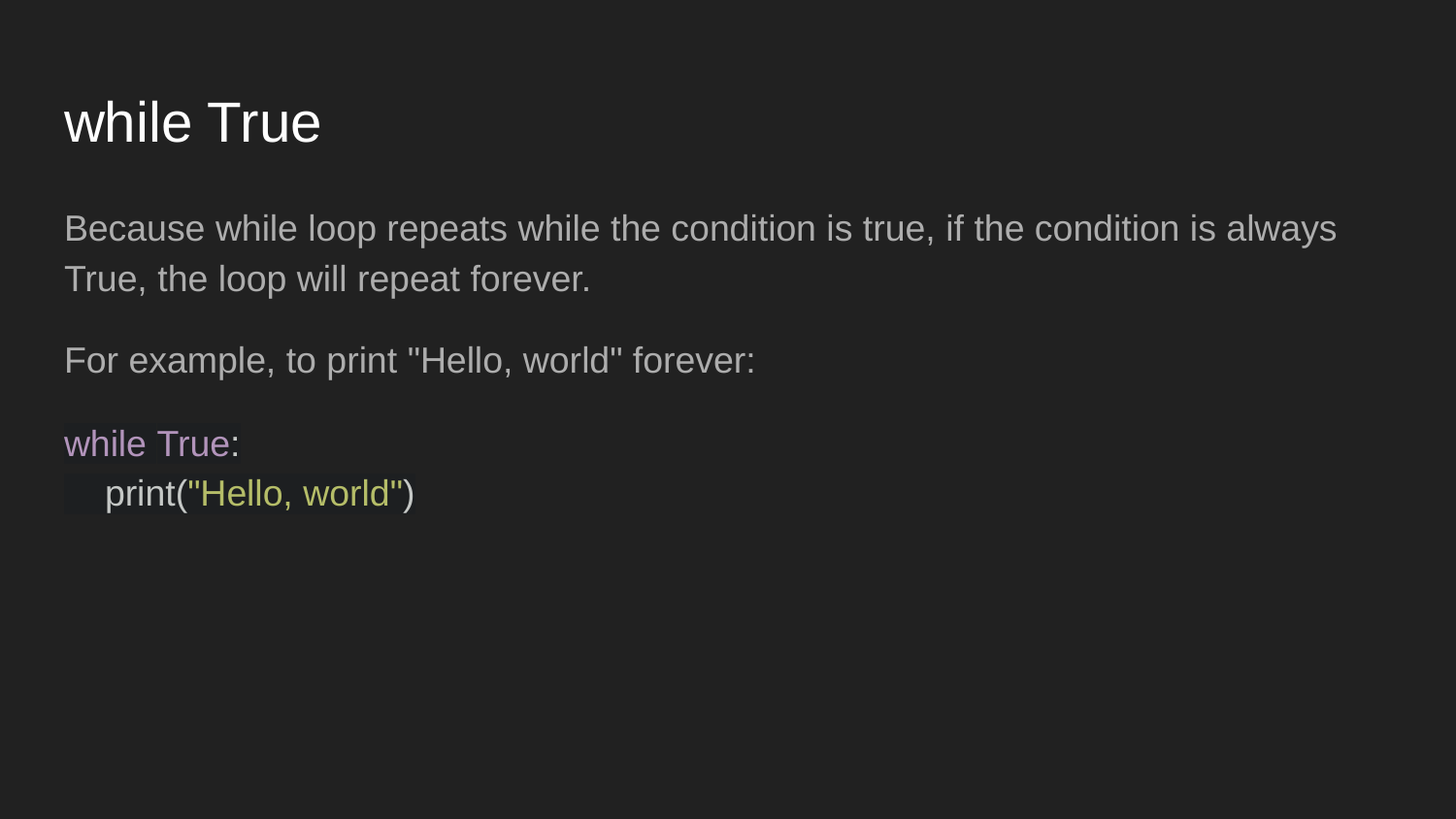

# while True
Because while loop repeats while the condition is true, if the condition is always True, the loop will repeat forever.
For example, to print "Hello, world" forever:
while True:
    print("Hello, world")